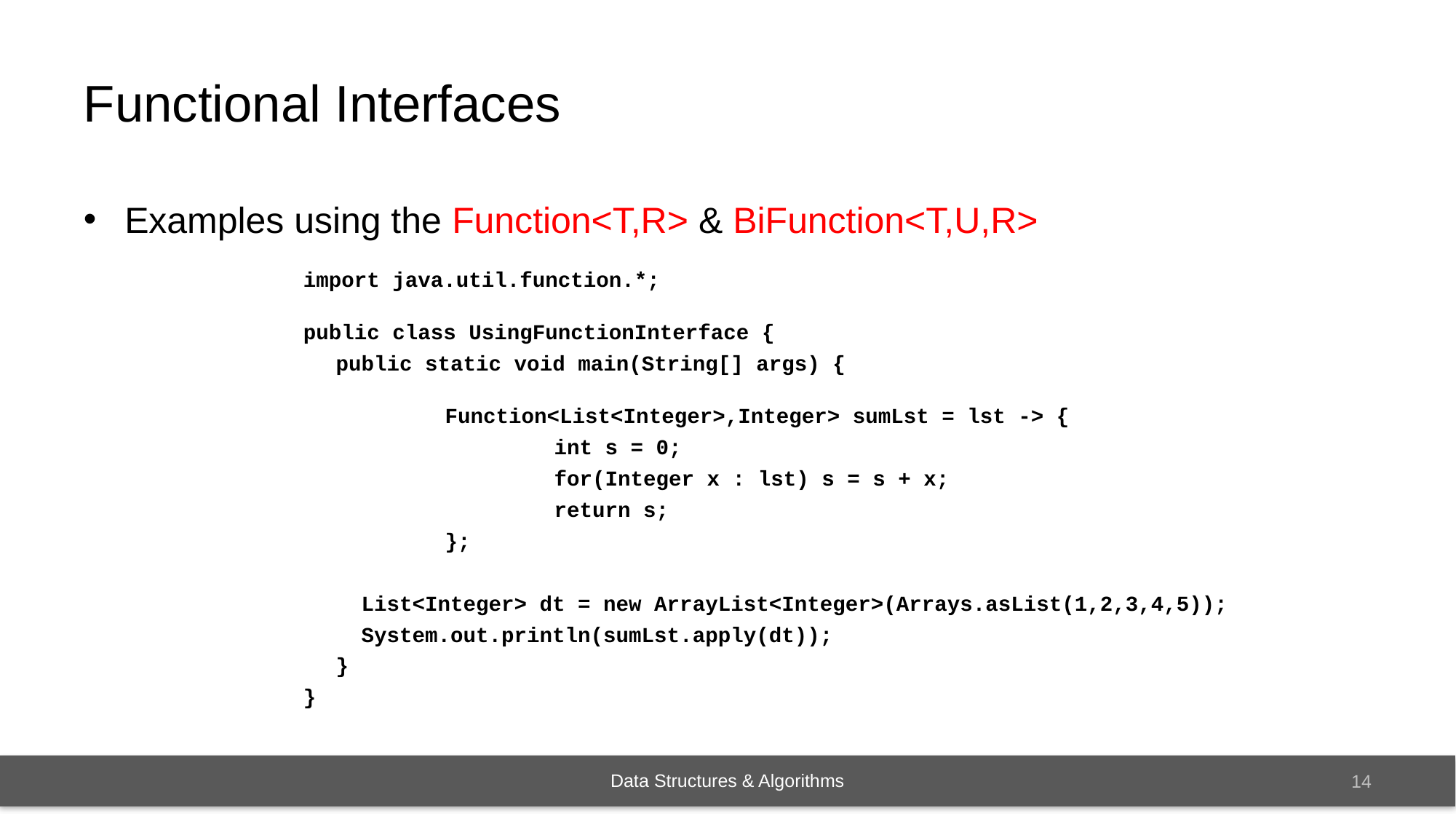

# Functional Interfaces
Examples using the Function<T,R> & BiFunction<T,U,R>
import java.util.function.*;

public class UsingFunctionInterface {
	public static void main(String[] args) {

		Function<List<Integer>,Integer> sumLst = lst -> {
			int s = 0;
			for(Integer x : lst) s = s + x;
			return s;
		};

	  List<Integer> dt = new ArrayList<Integer>(Arrays.asList(1,2,3,4,5));
	  System.out.println(sumLst.apply(dt));
	}
}

14